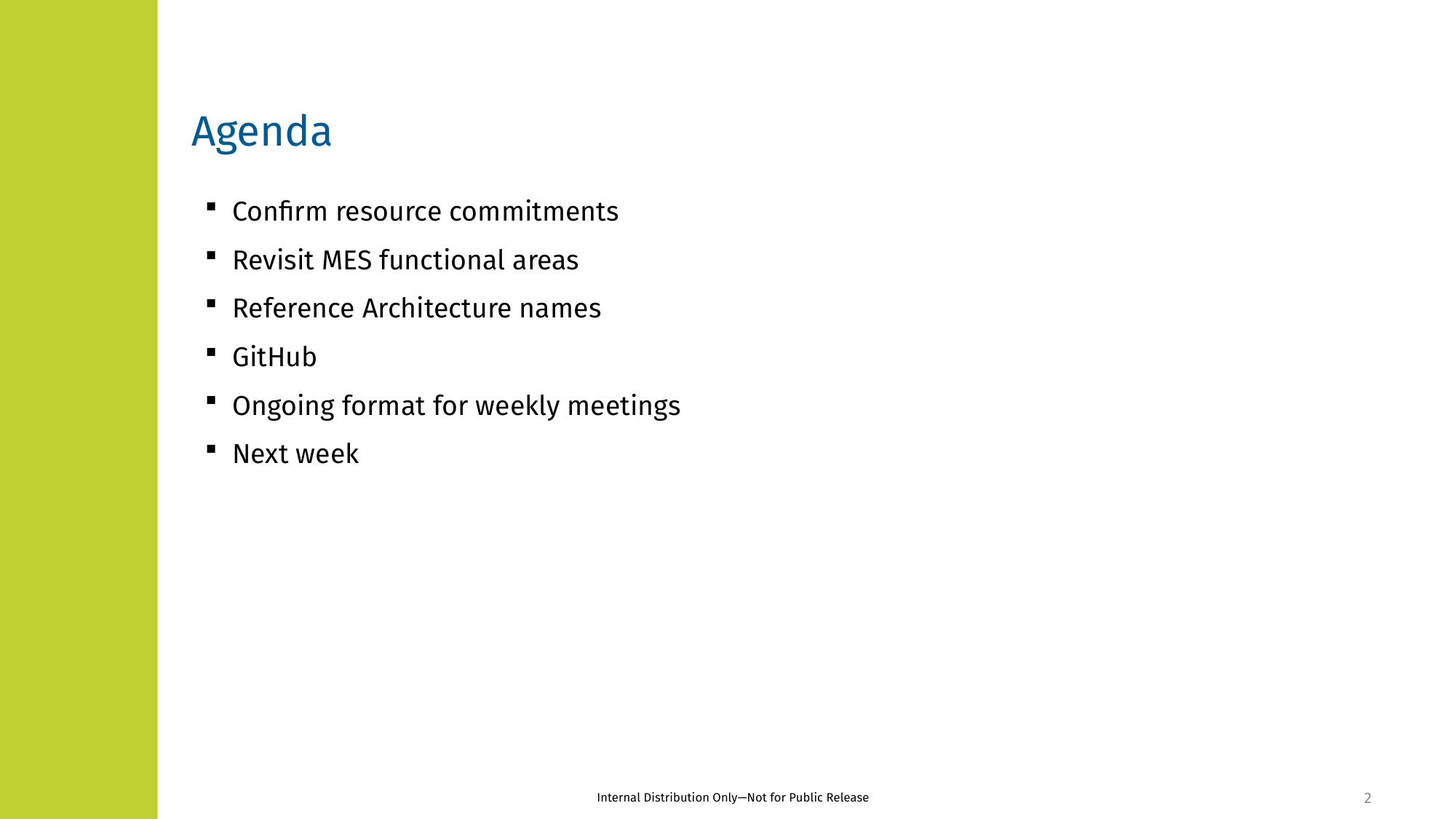

# Agenda
Confirm resource commitments
Revisit MES functional areas
Reference Architecture names
GitHub
Ongoing format for weekly meetings
Next week
2